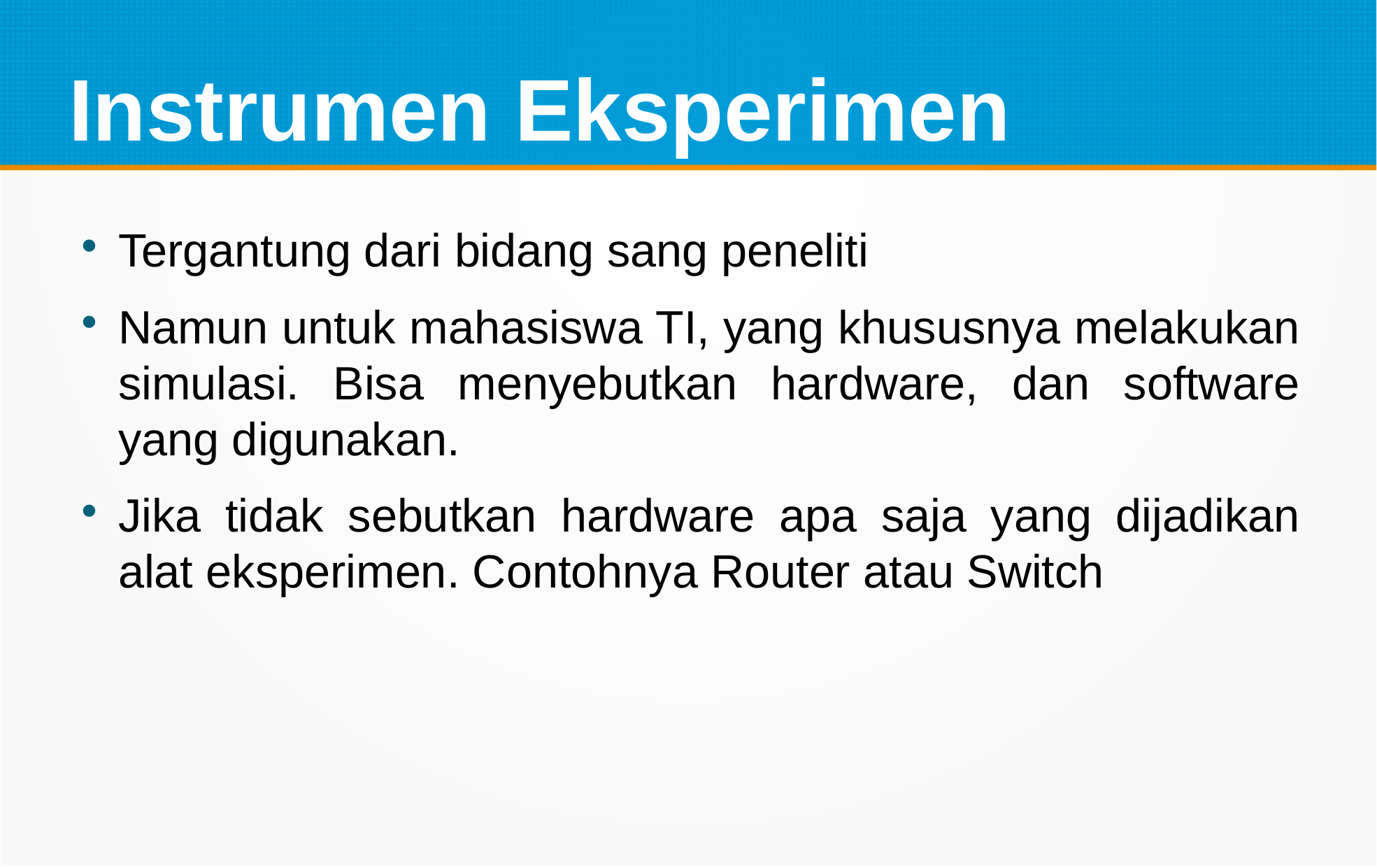

Instrumen Eksperimen
Tergantung dari bidang sang peneliti
Namun untuk mahasiswa TI, yang khususnya melakukan simulasi. Bisa menyebutkan hardware, dan software yang digunakan.
Jika tidak sebutkan hardware apa saja yang dijadikan alat eksperimen. Contohnya Router atau Switch